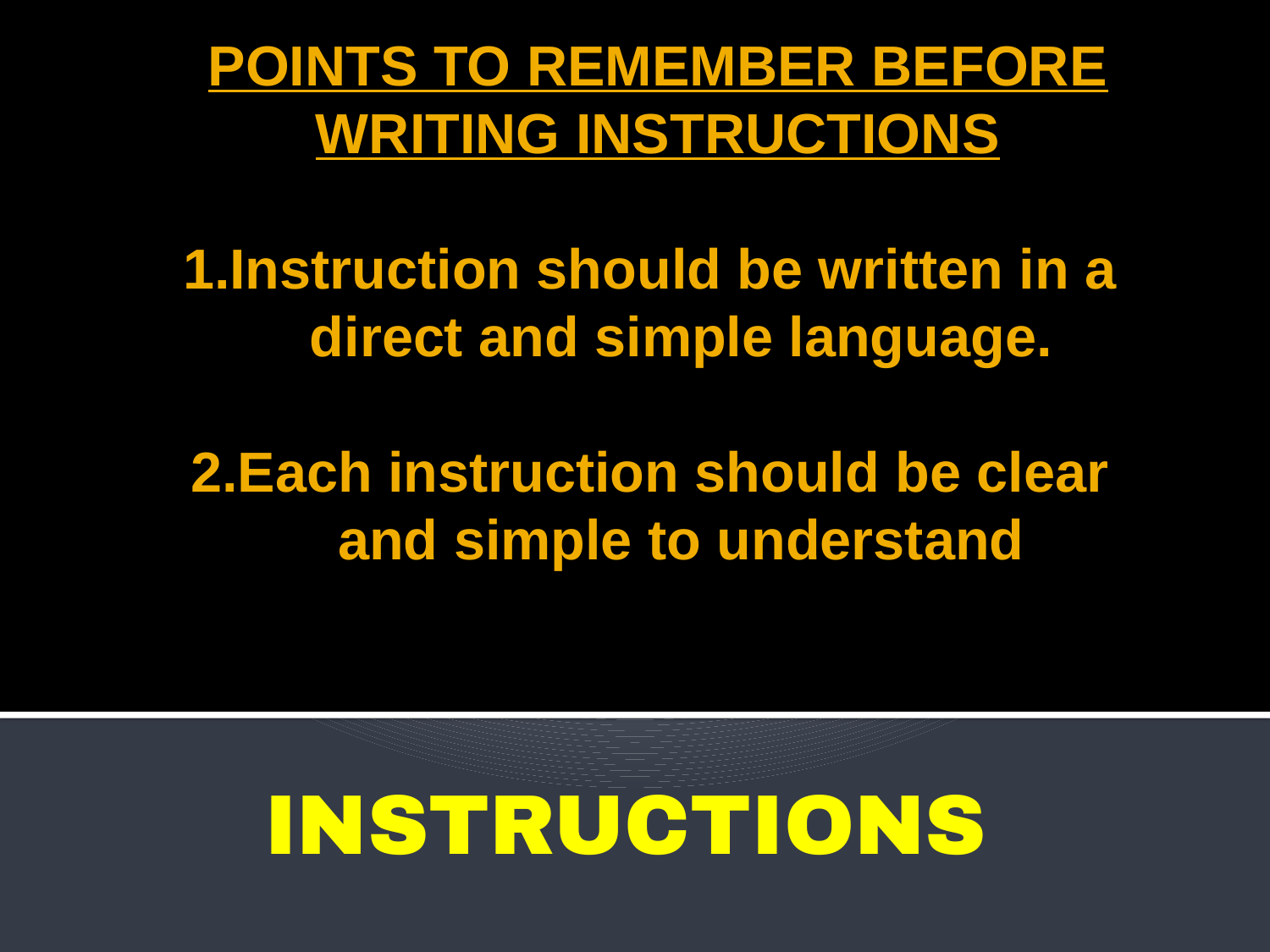

# POINTS TO REMEMBER BEFORE WRITING INSTRUCTIONS 1.Instruction should be written in a direct and simple language. 2.Each instruction should be clear and simple to understand
INSTRUCTIONS